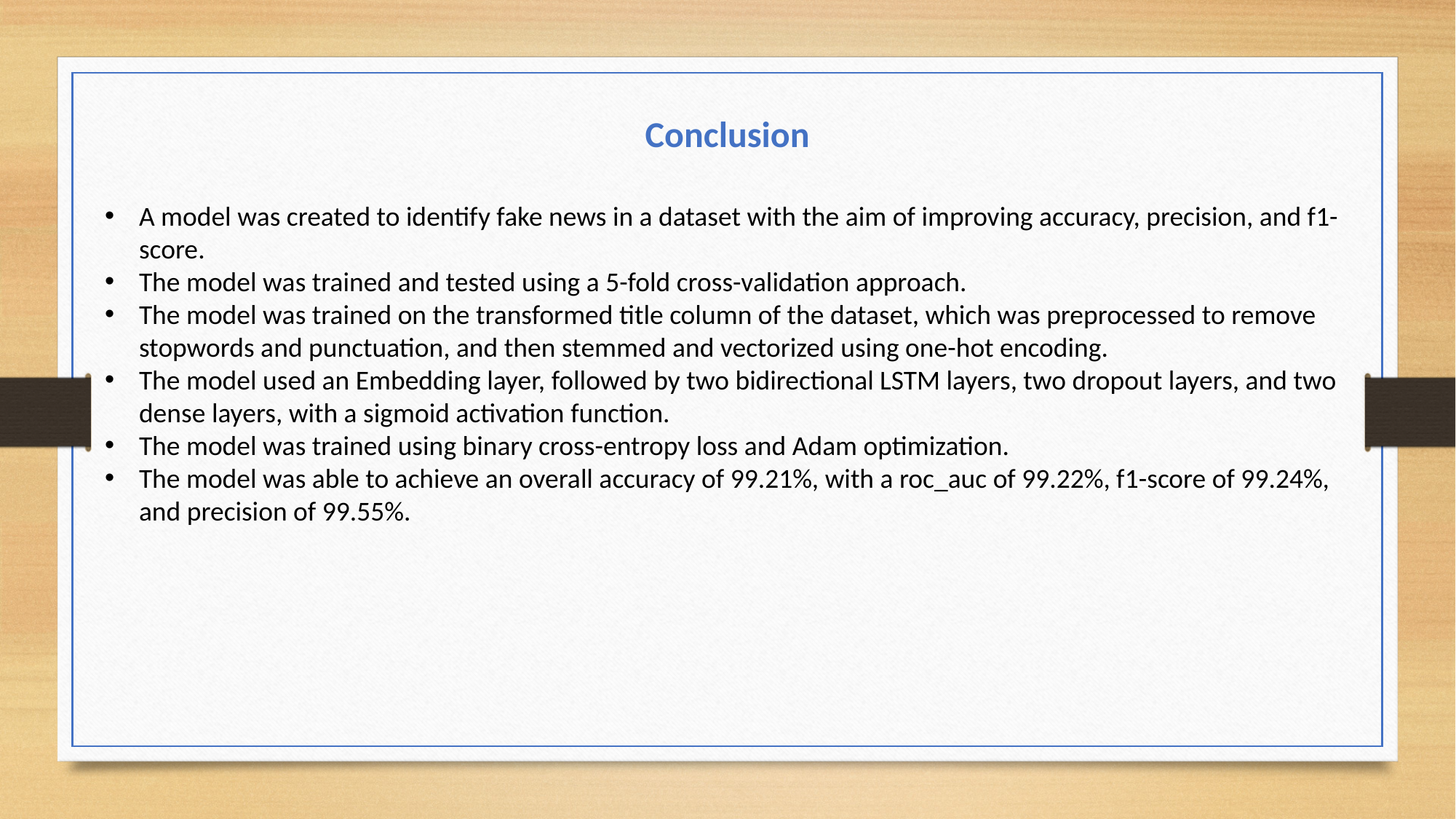

Conclusion
A model was created to identify fake news in a dataset with the aim of improving accuracy, precision, and f1-score.
The model was trained and tested using a 5-fold cross-validation approach.
The model was trained on the transformed title column of the dataset, which was preprocessed to remove stopwords and punctuation, and then stemmed and vectorized using one-hot encoding.
The model used an Embedding layer, followed by two bidirectional LSTM layers, two dropout layers, and two dense layers, with a sigmoid activation function.
The model was trained using binary cross-entropy loss and Adam optimization.
The model was able to achieve an overall accuracy of 99.21%, with a roc_auc of 99.22%, f1-score of 99.24%, and precision of 99.55%.